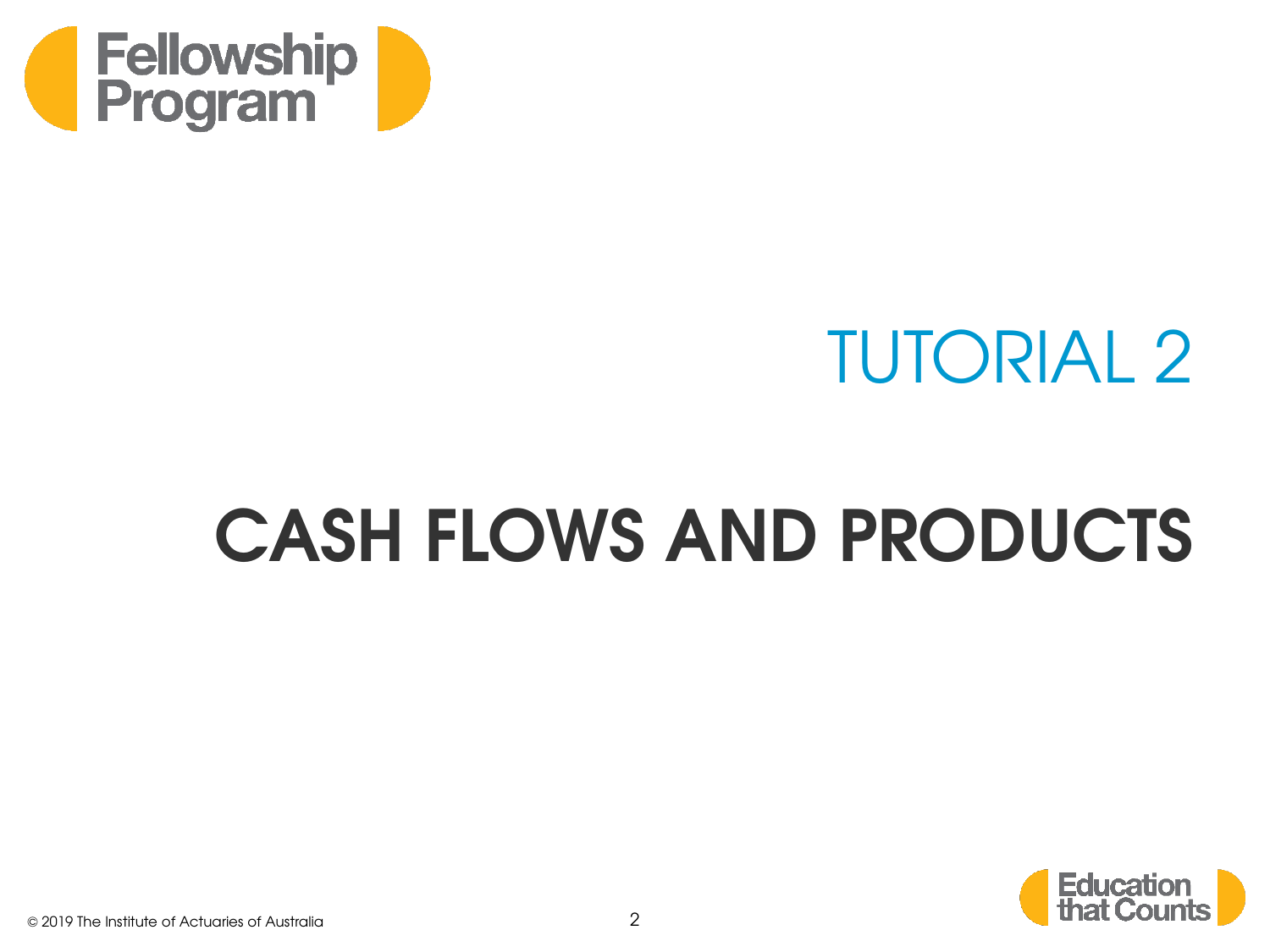

# Tutorial 2
Cash flows and products